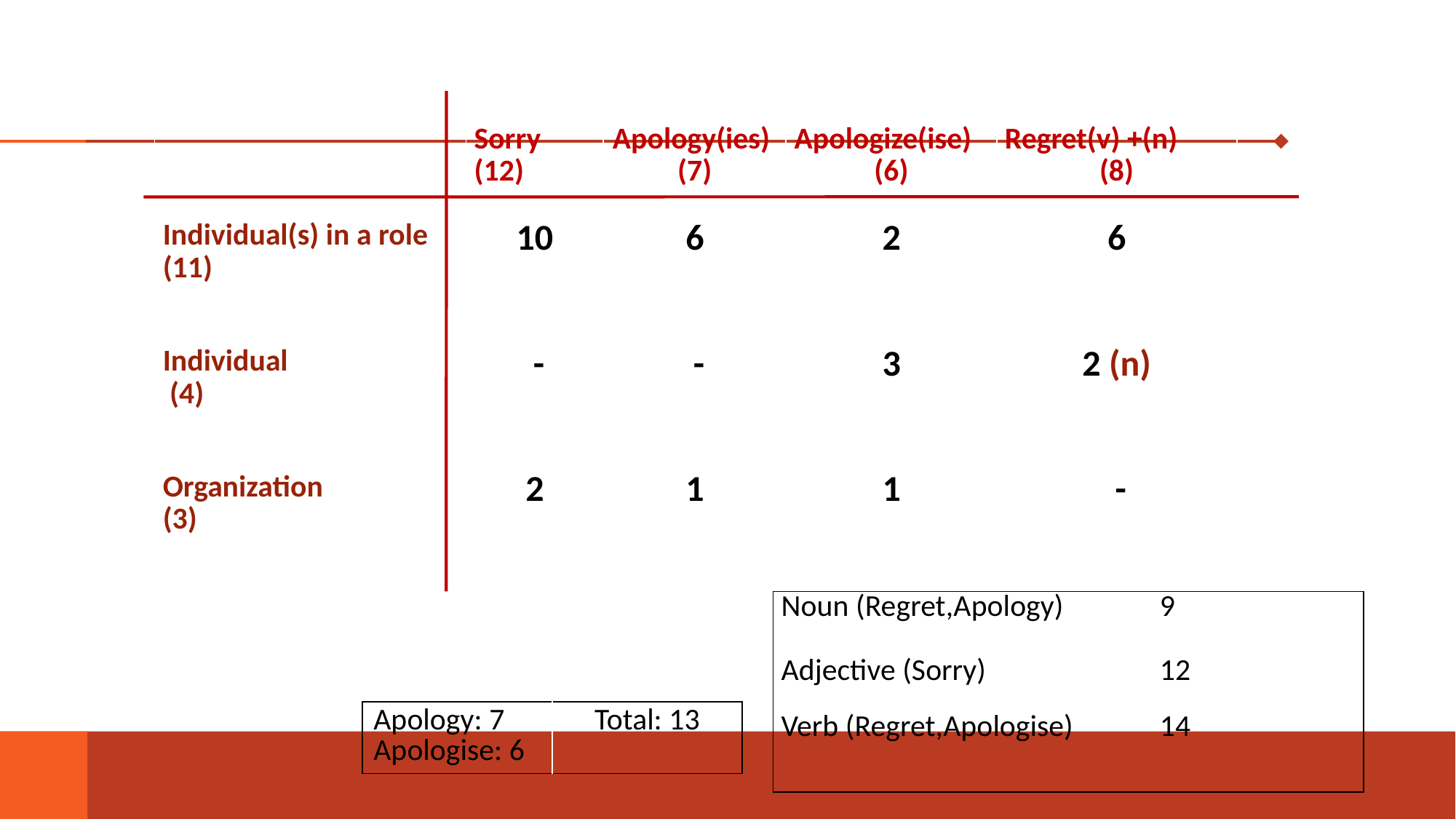

|  | Sorry (12) | Apology(ies) (7) | Apologize(ise) (6) | Regret(v) +(n) (8) |
| --- | --- | --- | --- | --- |
| Individual(s) in a role (11) | 10 | 6 | 2 | 6 |
| Individual (4) | - | - | 3 | 2 (n) |
| Organization (3) | 2 | 1 | 1 | - |
|  |  |  |  |  |
| Noun (Regret,Apology) | 9 |
| --- | --- |
| Adjective (Sorry) | 12 |
| Verb (Regret,Apologise) | 14 |
| Apology: 7 Apologise: 6 | Total: 13 |
| --- | --- |